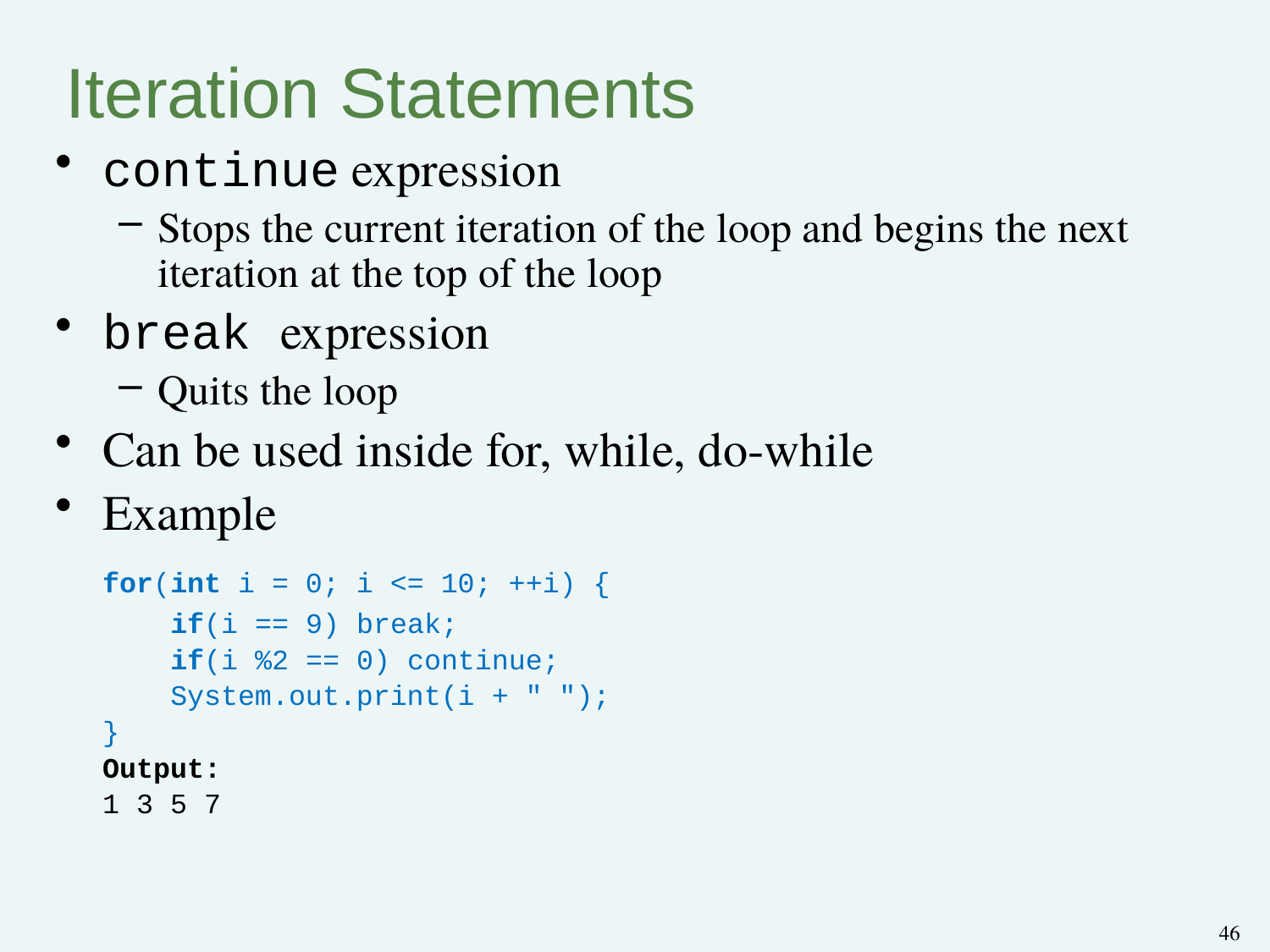

# Iteration Statements
continue expression
Stops the current iteration of the loop and begins the next iteration at the top of the loop
break expression
Quits the loop
Can be used inside for, while, do-while
Example
	for(int i = 0; i <= 10; ++i) {
	    if(i == 9) break;
	    if(i %2 == 0) continue;
	    System.out.print(i + " ");
	}
	Output:
	1 3 5 7